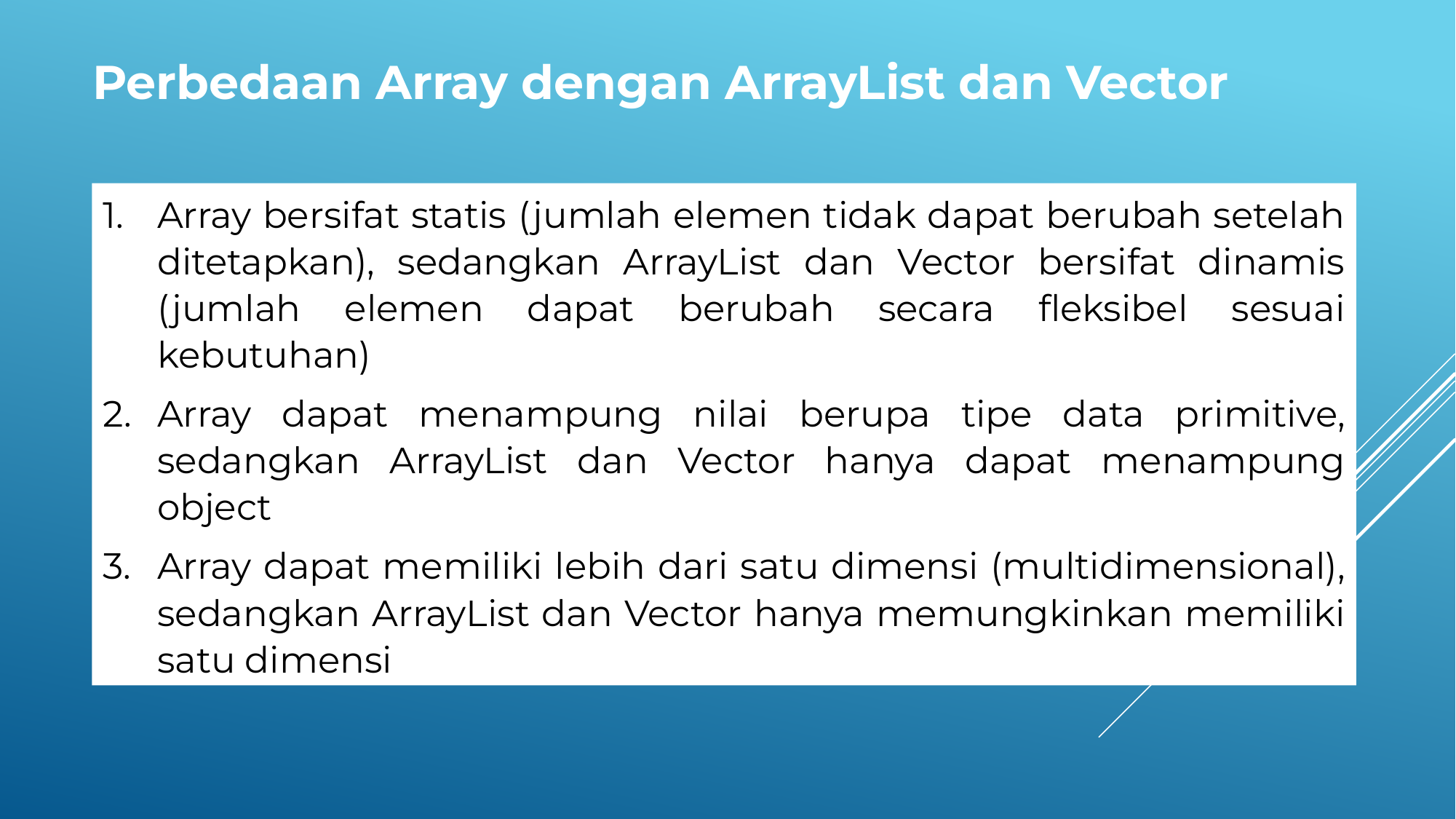

Perbedaan Array dengan ArrayList dan Vector
Array bersifat statis (jumlah elemen tidak dapat berubah setelah ditetapkan), sedangkan ArrayList dan Vector bersifat dinamis (jumlah elemen dapat berubah secara fleksibel sesuai kebutuhan)
Array dapat menampung nilai berupa tipe data primitive, sedangkan ArrayList dan Vector hanya dapat menampung object
Array dapat memiliki lebih dari satu dimensi (multidimensional), sedangkan ArrayList dan Vector hanya memungkinkan memiliki satu dimensi